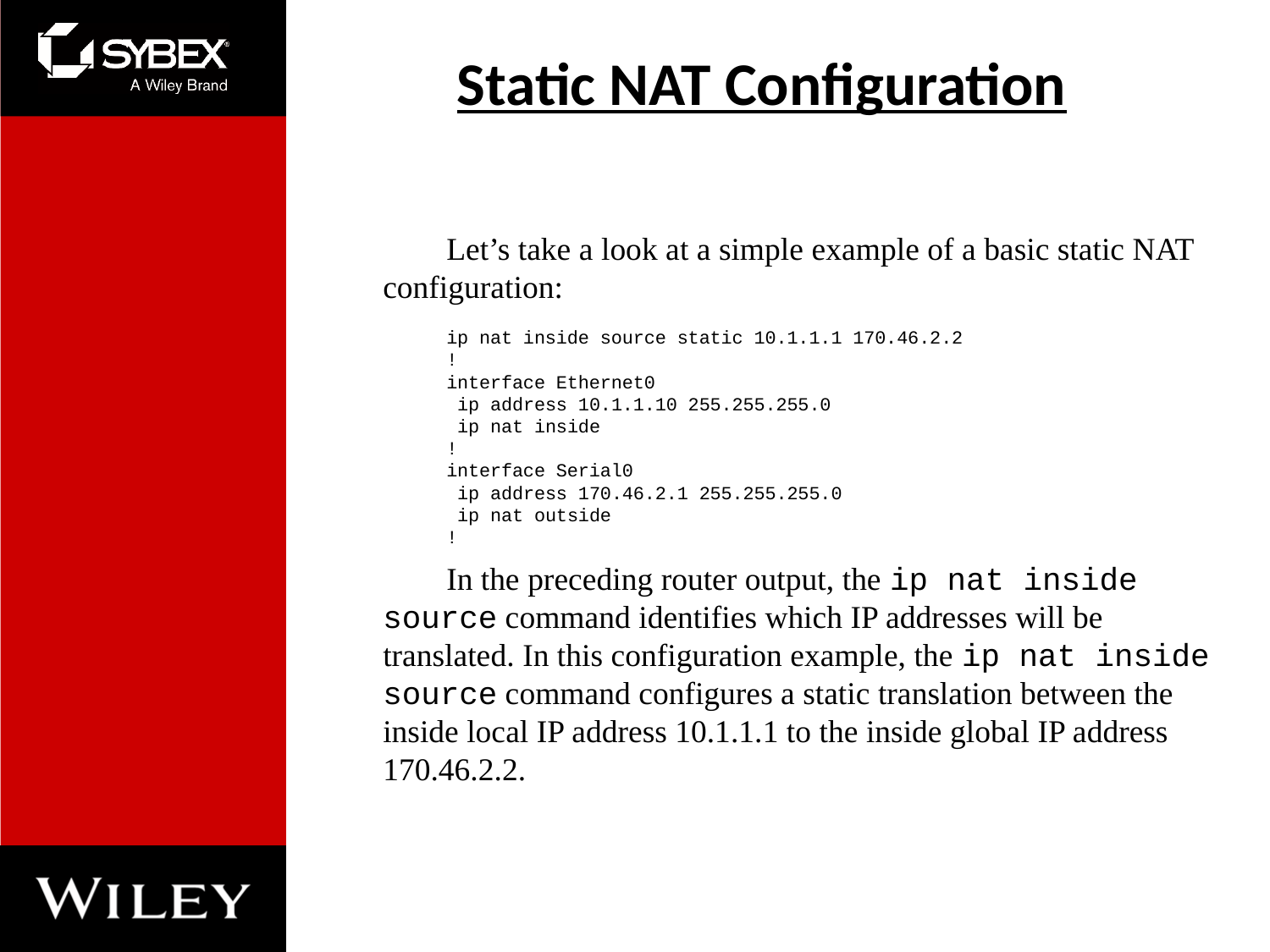

# Static NAT Configuration
Let’s take a look at a simple example of a basic static NAT configuration:
ip nat inside source static 10.1.1.1 170.46.2.2
!
interface Ethernet0
 ip address 10.1.1.10 255.255.255.0
 ip nat inside
!
interface Serial0
 ip address 170.46.2.1 255.255.255.0
 ip nat outside
!
In the preceding router output, the ip nat inside source command identifies which IP addresses will be translated. In this configuration example, the ip nat inside source command configures a static translation between the inside local IP address 10.1.1.1 to the inside global IP address 170.46.2.2.